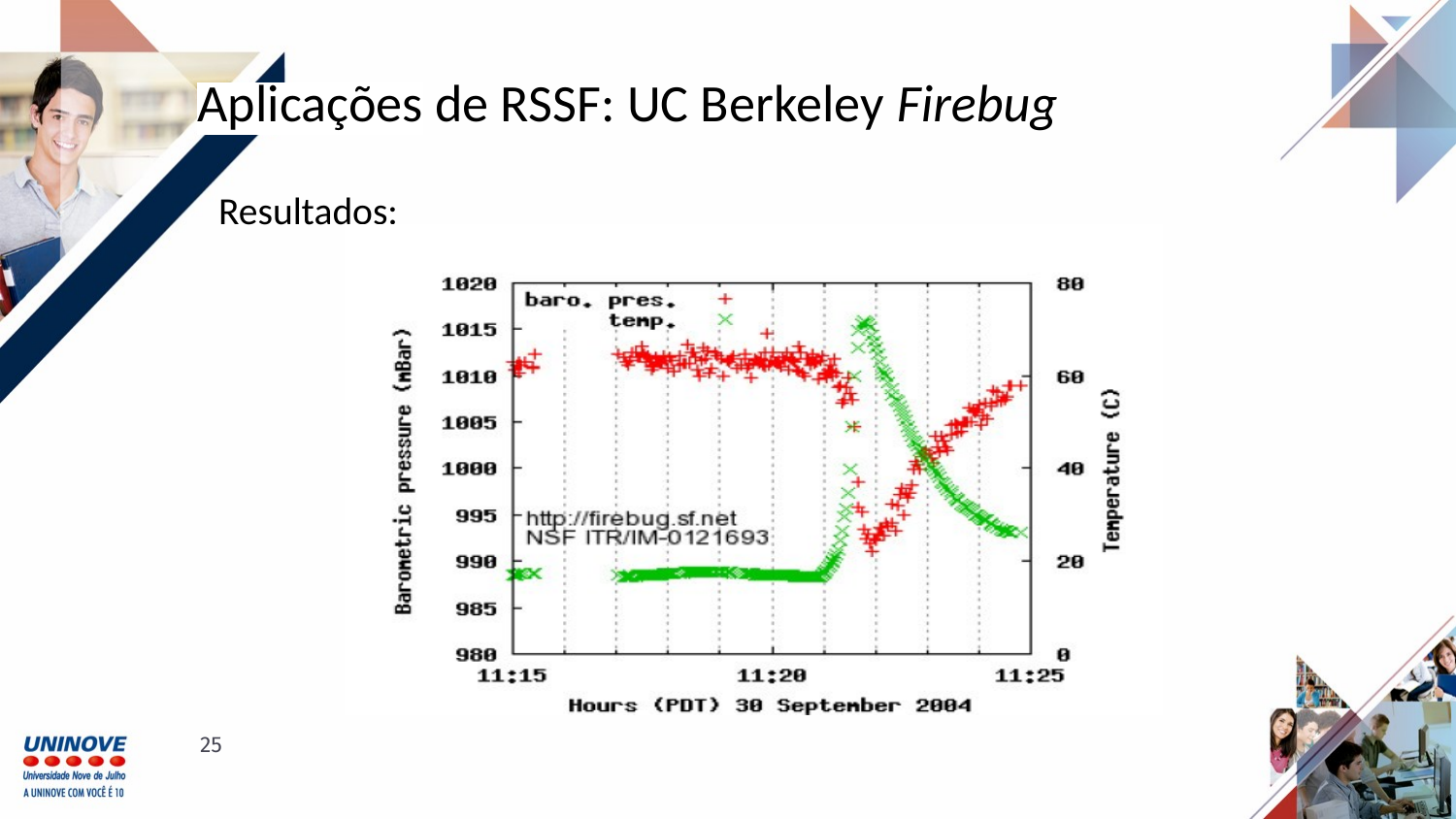

Aplicações de RSSF: UC Berkeley Firebug
Resultados:

25